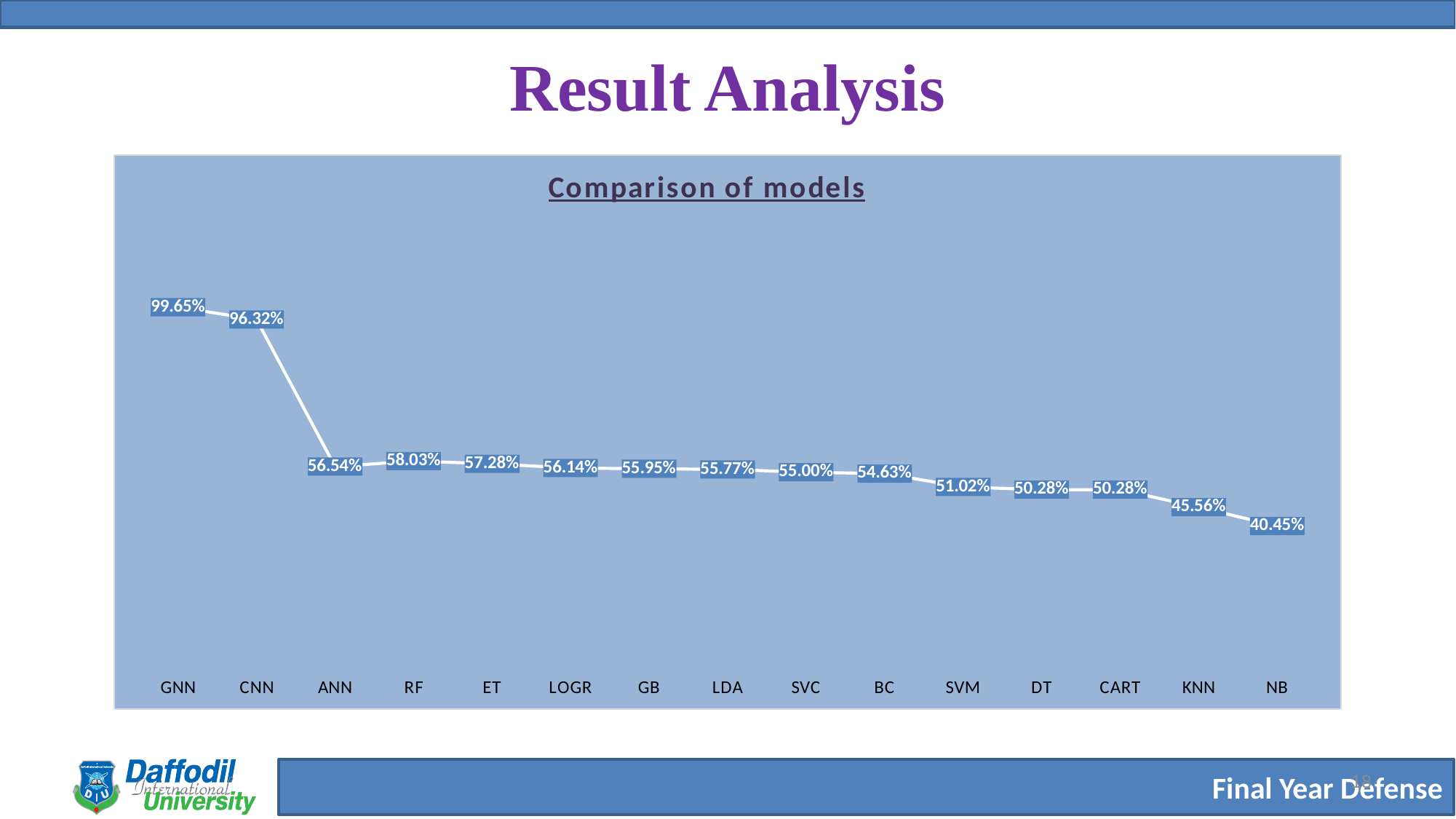

# Result Analysis

### Chart: Comparison of models

| Category |  |
|---|---|
| GNN | 0.9965 |
| CNN | 0.9632 |
| ANN | 0.5654 |
| RF | 0.5803 |
| ET | 0.5728 |
| LOGR | 0.5614 |
| GB | 0.5595 |
| LDA | 0.5577 |
| SVC | 0.55 |
| BC | 0.5463 |
| SVM | 0.5102 |
| DT | 0.5028 |
| CART | 0.5028 |
| KNN | 0.4556 |
| NB | 0.4045 |
18